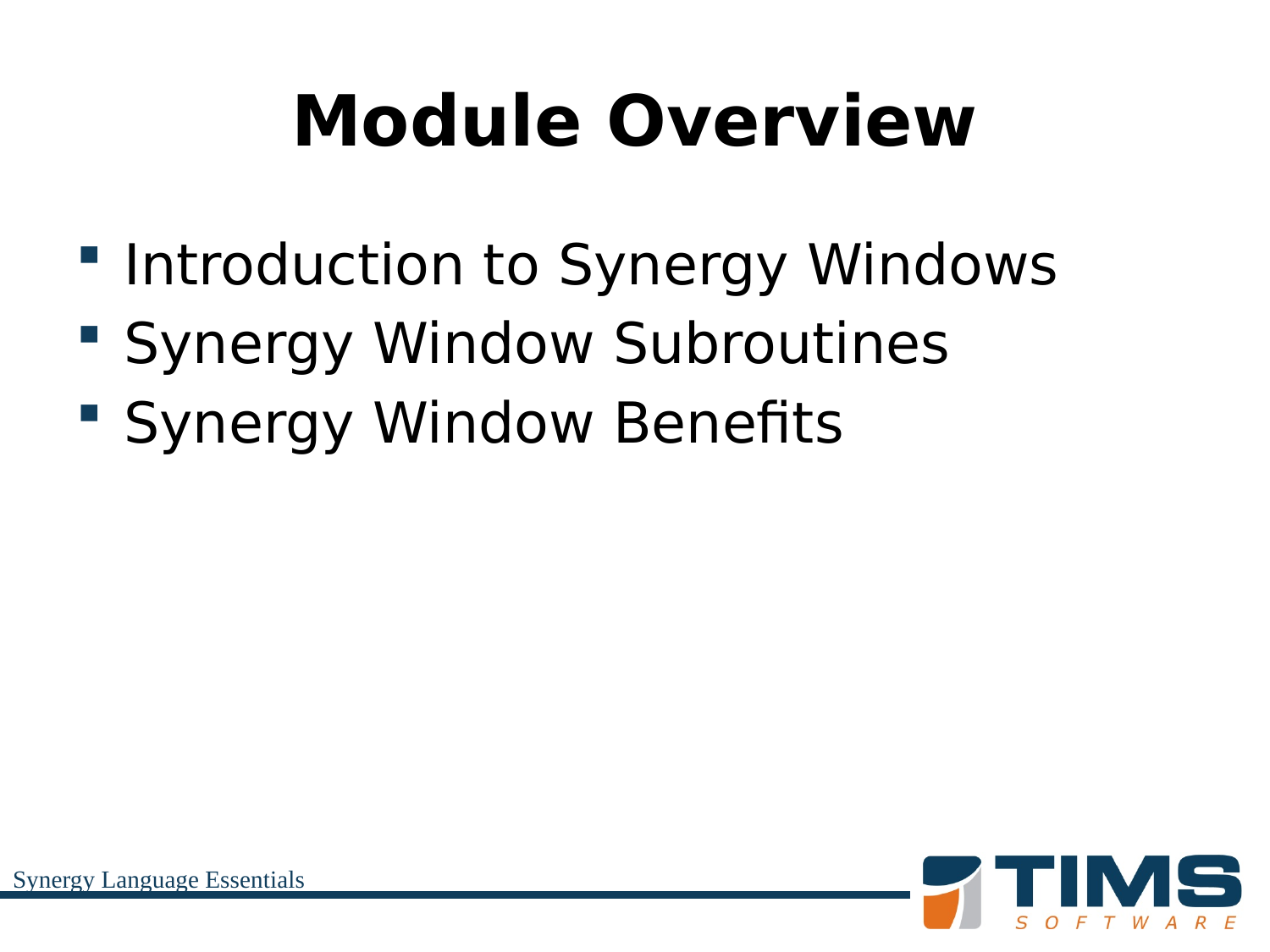

# Module Overview
Introduction to Synergy Windows
Synergy Window Subroutines
Synergy Window Benefits
Synergy Language Essentials